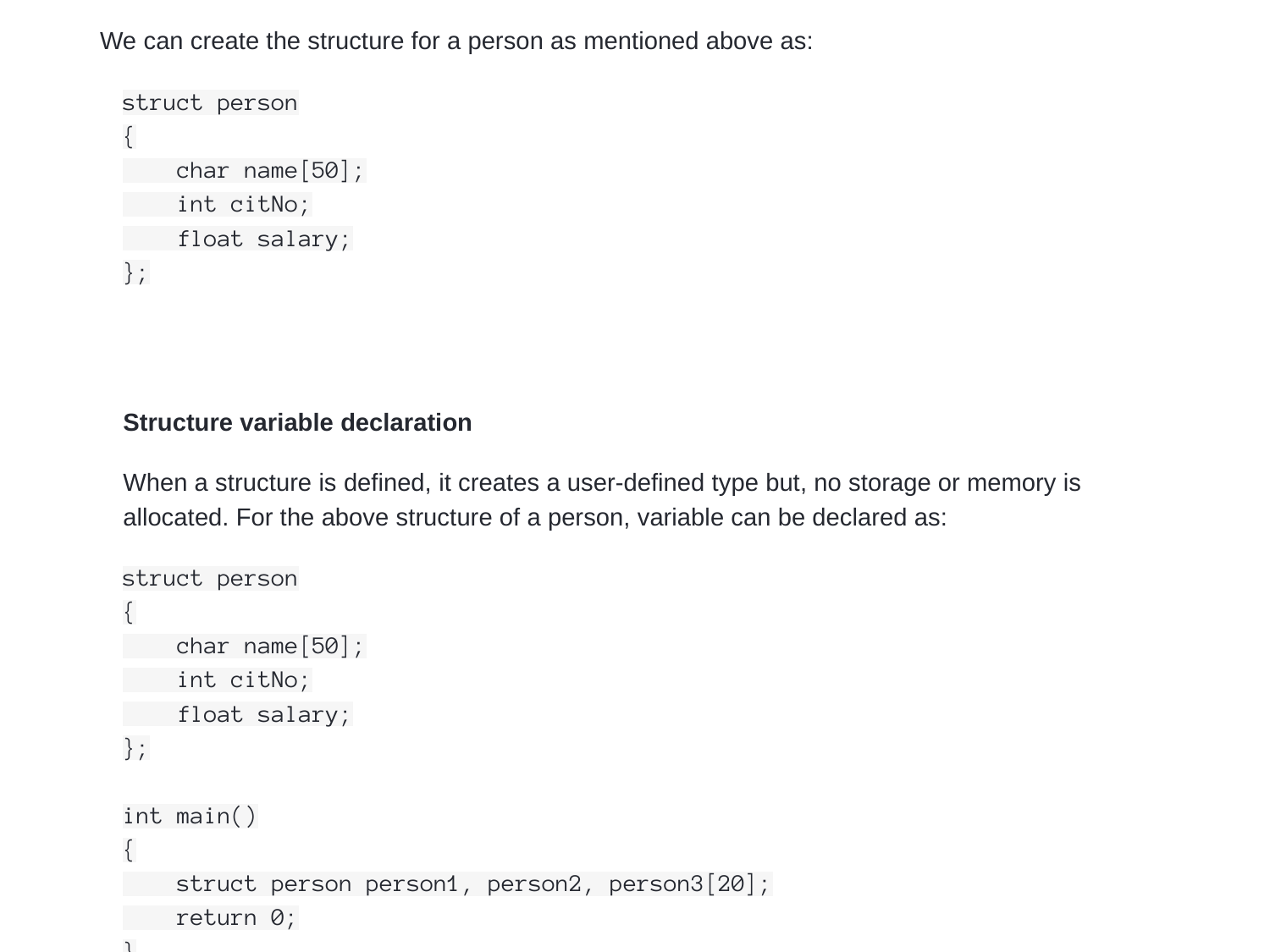

We can create the structure for a person as mentioned above as:
struct person
{
    char name[50];
    int citNo;
    float salary;
};
Structure variable declaration
When a structure is defined, it creates a user-defined type but, no storage or memory is allocated. For the above structure of a person, variable can be declared as:
struct person
{
    char name[50];
    int citNo;
    float salary;
};
int main()
{
    struct person person1, person2, person3[20];
    return 0;
}